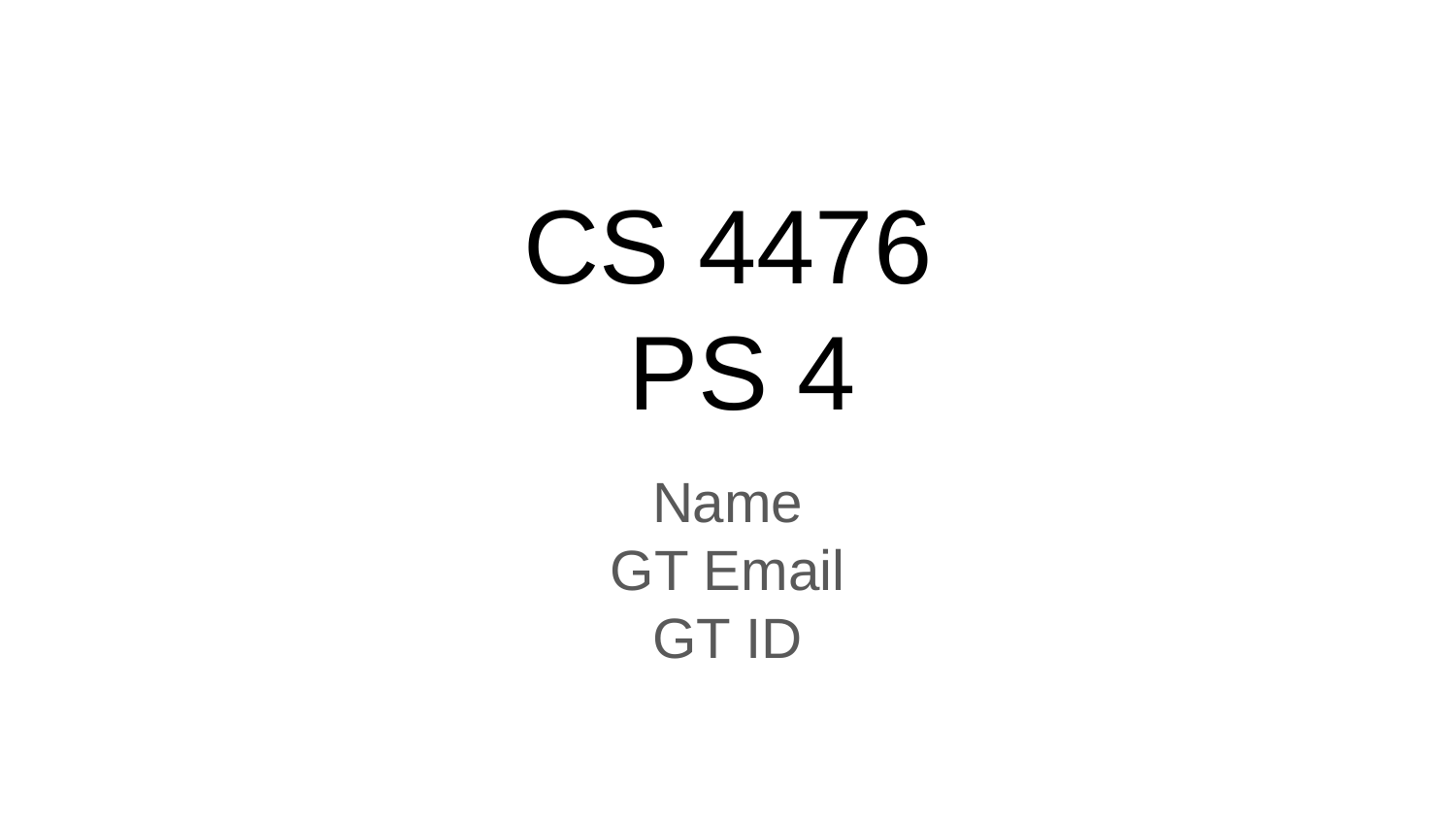

CS 4476
 PS 4
Name
GT Email
GT ID